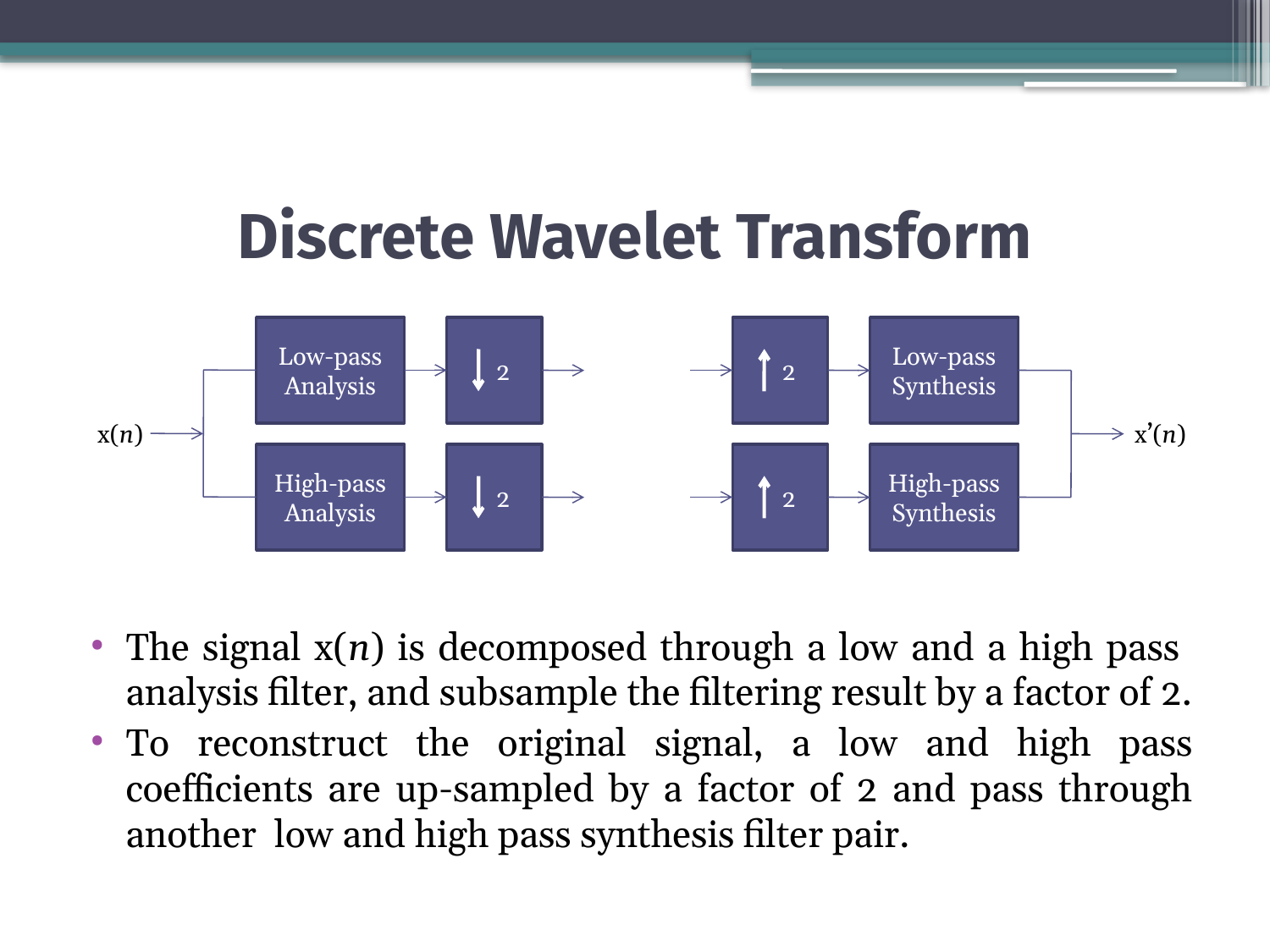

# Discrete Wavelet Transform

The signal x(n) is decomposed through a low and a high pass  analysis filter, and subsample the filtering result by a factor of 2.
To reconstruct the original signal, a low and high pass coefficients are up-sampled by a factor of 2 and pass through another  low and high pass synthesis filter pair.

Low-pass Analysis
   2
   2
Low-pass Synthesis
x(n)
x’(n)
High-pass Analysis
   2
   2
High-pass Synthesis